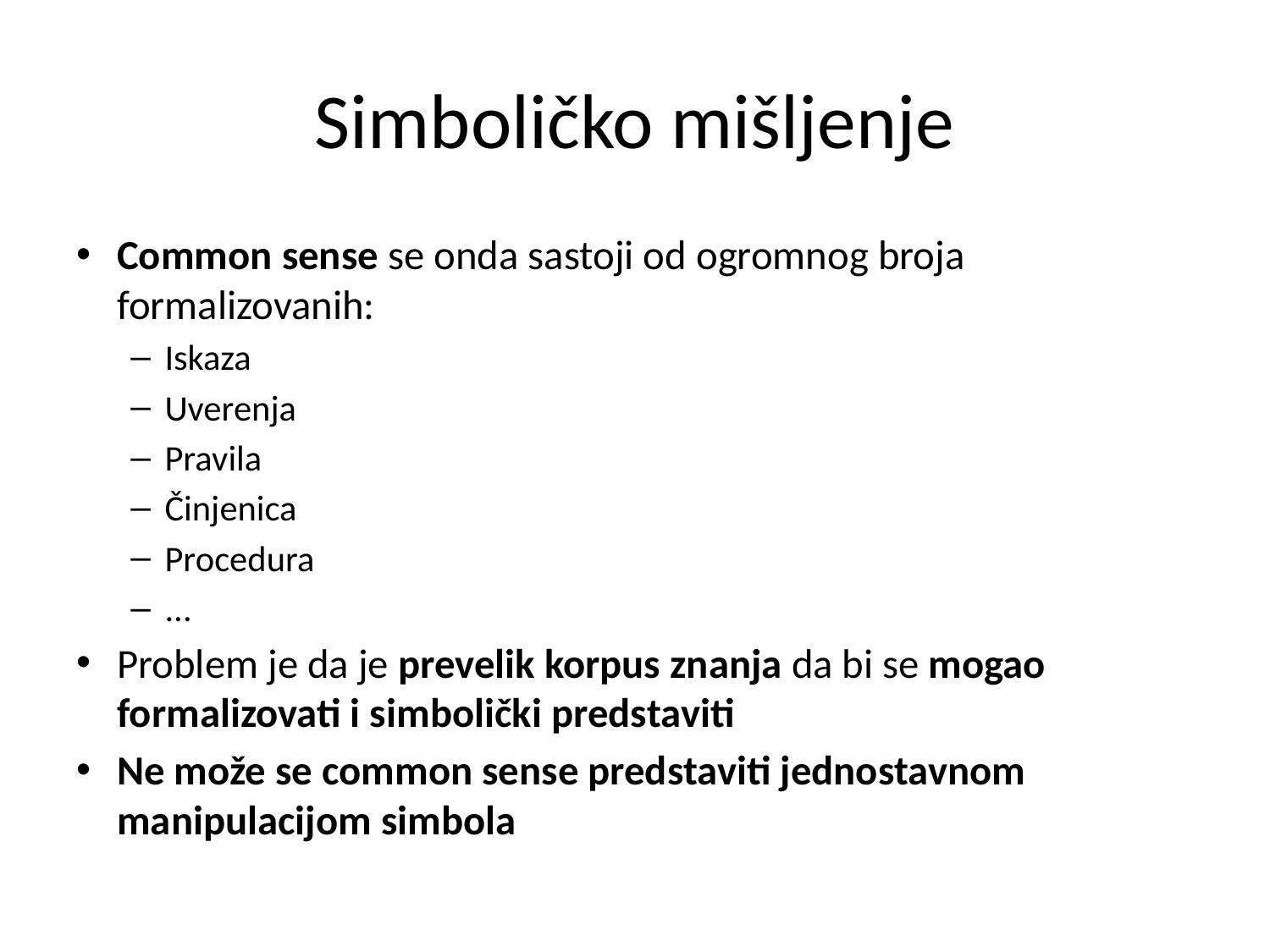

# Simboličko mišljenje
Common sense se onda sastoji od ogromnog broja formalizovanih:
Iskaza
Uverenja
Pravila
Činjenica
Procedura
...
Problem je da je prevelik korpus znanja da bi se mogao formalizovati i simbolički predstaviti
Ne može se common sense predstaviti jednostavnom manipulacijom simbola